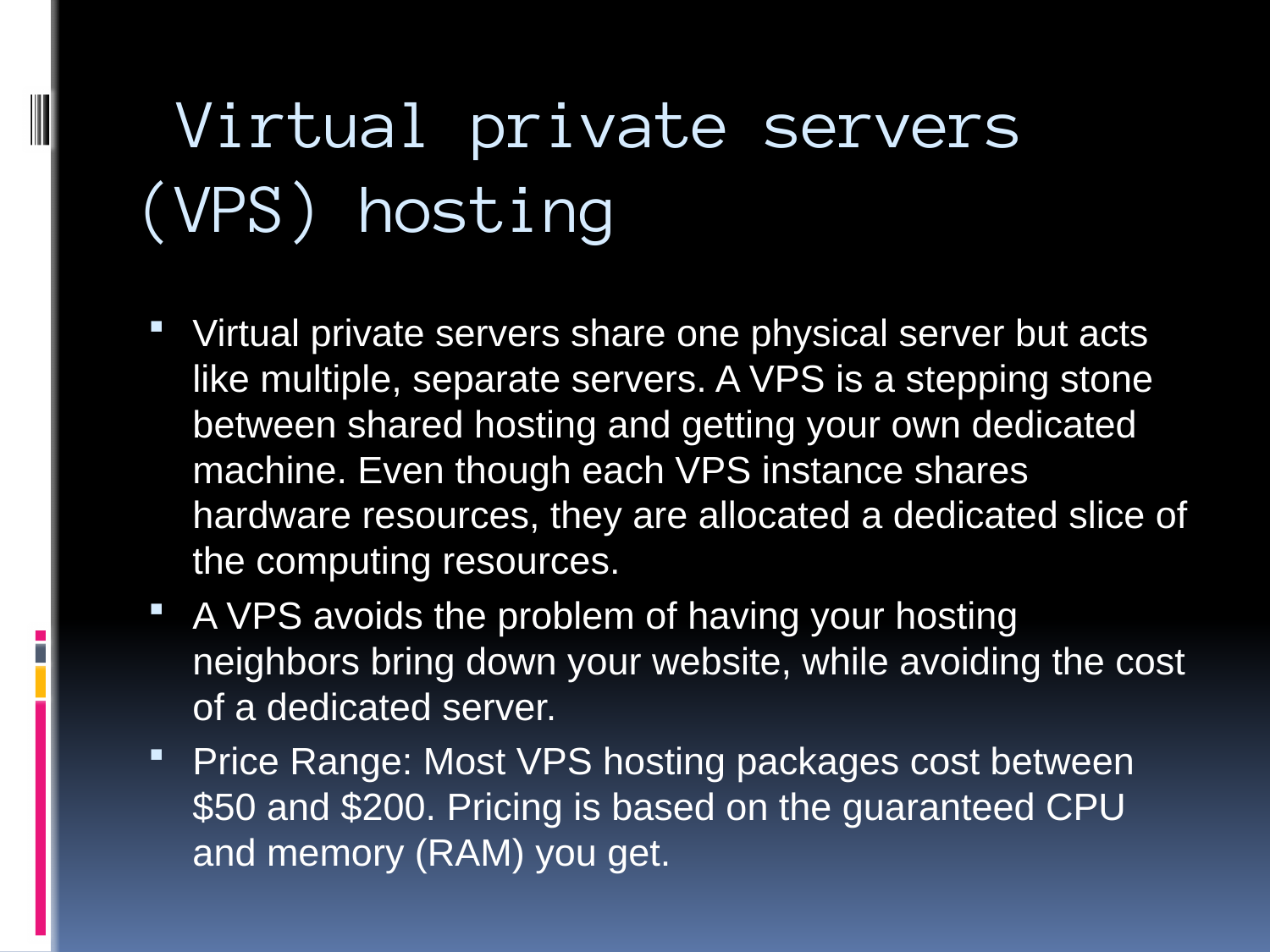

# Virtual private servers (VPS) hosting

Virtual private servers share one physical server but acts like multiple, separate servers. A VPS is a stepping stone between shared hosting and getting your own dedicated machine. Even though each VPS instance shares hardware resources, they are allocated a dedicated slice of the computing resources.
A VPS avoids the problem of having your hosting neighbors bring down your website, while avoiding the cost of a dedicated server.
Price Range: Most VPS hosting packages cost between $50 and $200. Pricing is based on the guaranteed CPU and memory (RAM) you get.